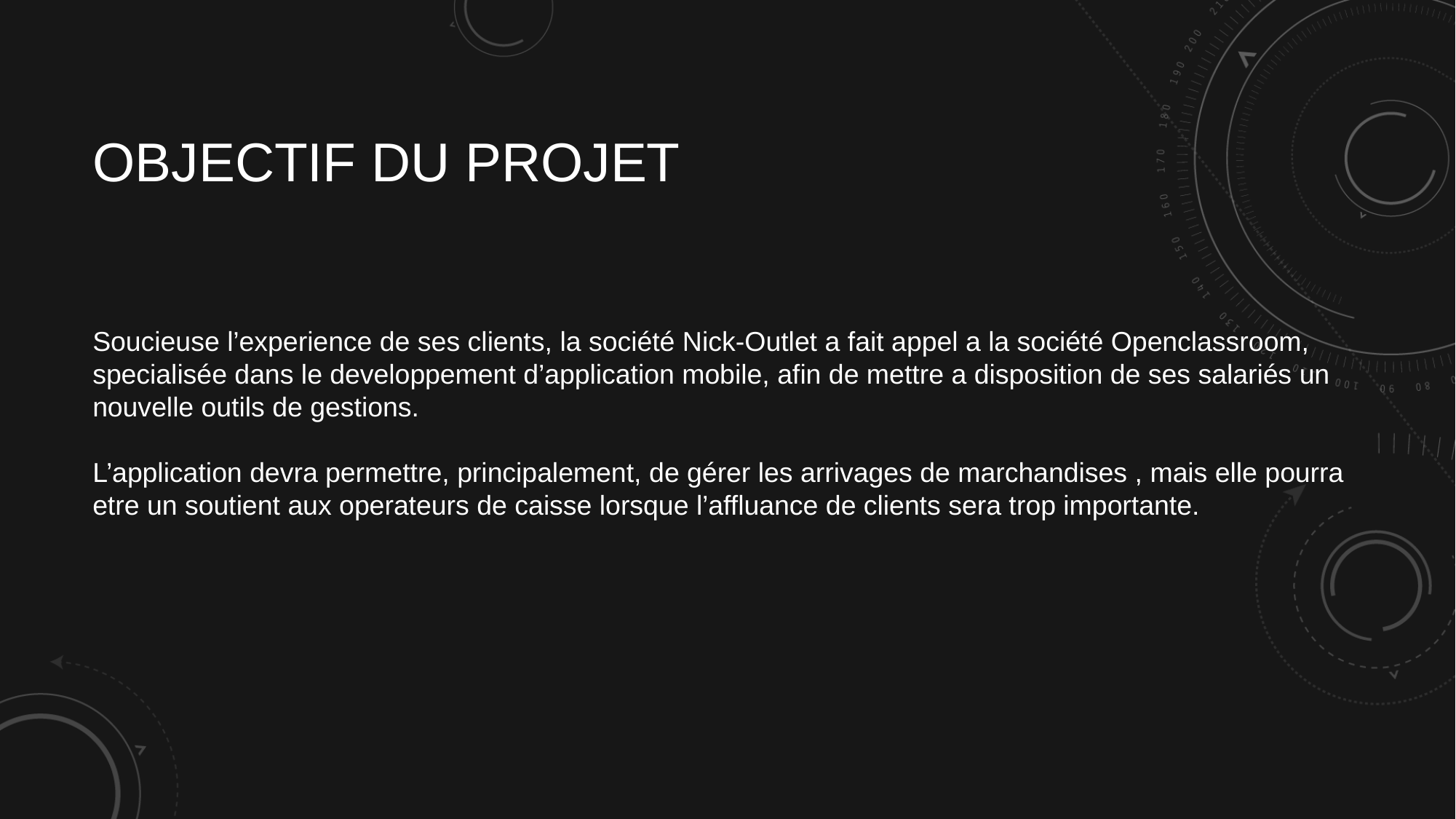

# Objectif du projet
Soucieuse l’experience de ses clients, la société Nick-Outlet a fait appel a la société Openclassroom, specialisée dans le developpement d’application mobile, afin de mettre a disposition de ses salariés un nouvelle outils de gestions.
L’application devra permettre, principalement, de gérer les arrivages de marchandises , mais elle pourra etre un soutient aux operateurs de caisse lorsque l’affluance de clients sera trop importante.